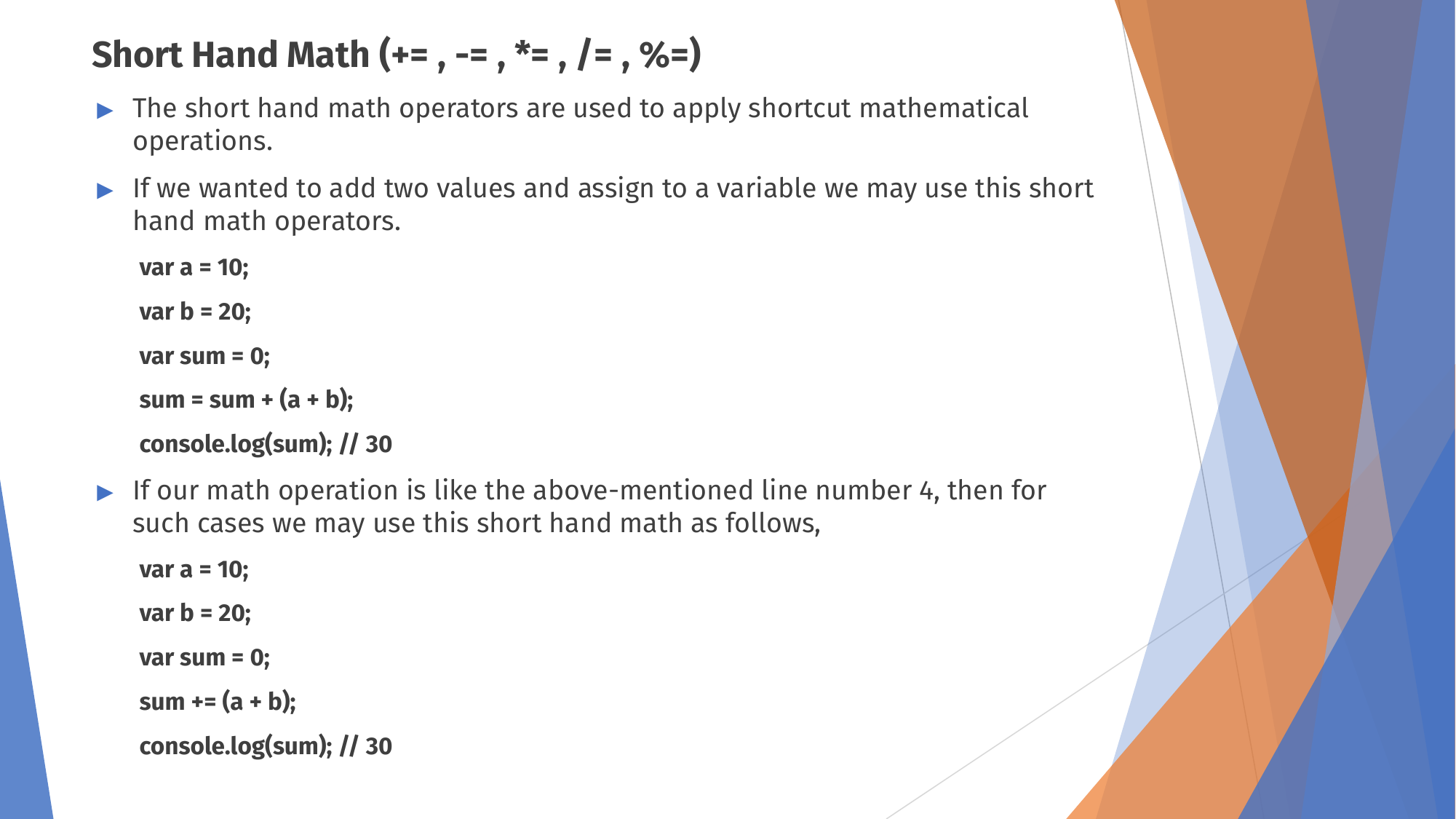

Short Hand Math (+= , -= , *= , /= , %=)
The short hand math operators are used to apply shortcut mathematical operations.
If we wanted to add two values and assign to a variable we may use this short hand math operators.
var a = 10;
var b = 20;
var sum = 0;
sum = sum + (a + b);
console.log(sum); // 30
If our math operation is like the above-mentioned line number 4, then for such cases we may use this short hand math as follows,
var a = 10;
var b = 20;
var sum = 0;
sum += (a + b);
console.log(sum); // 30